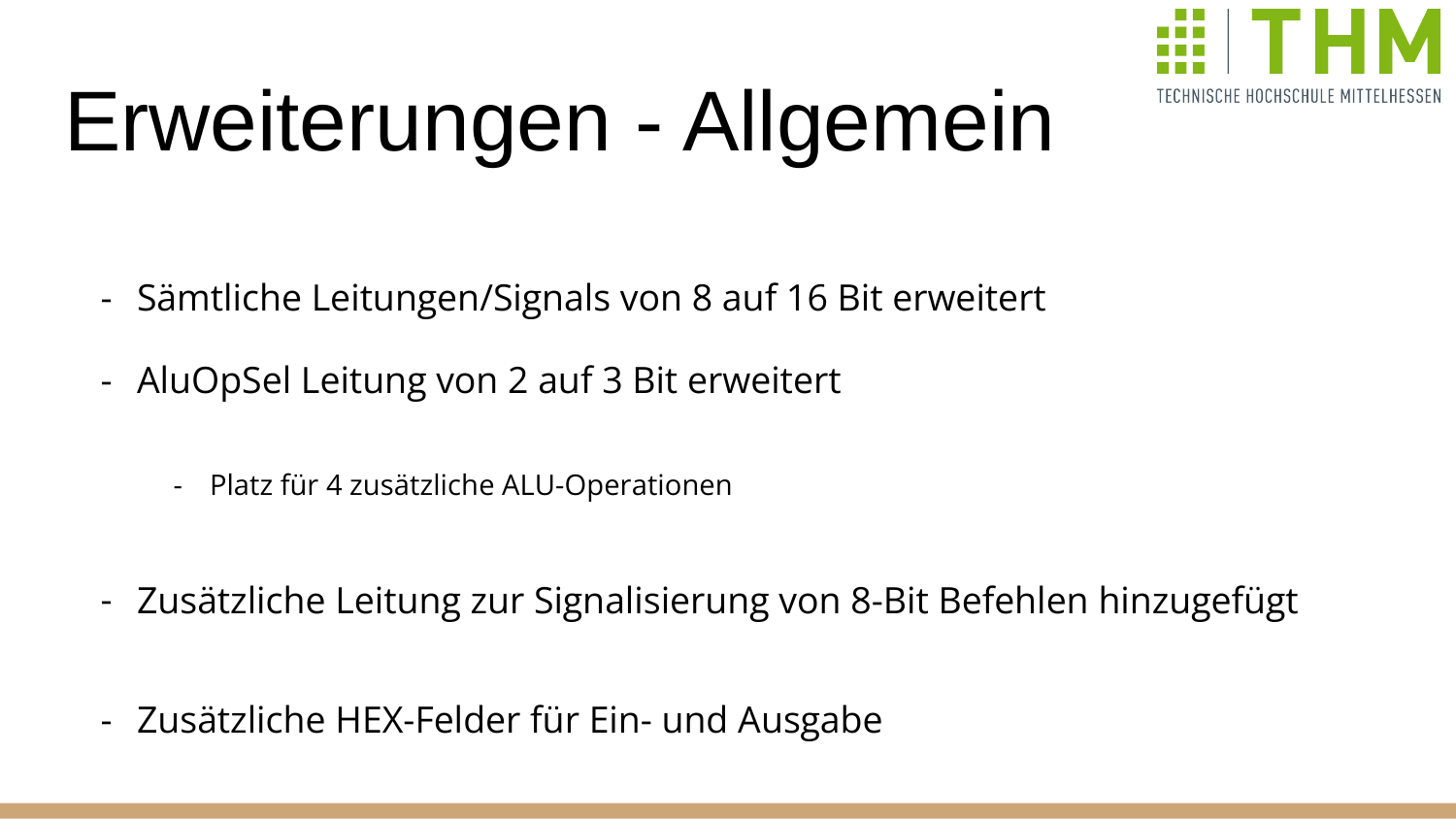

# Erweiterungen - Allgemein
Sämtliche Leitungen/Signals von 8 auf 16 Bit erweitert
AluOpSel Leitung von 2 auf 3 Bit erweitert
Platz für 4 zusätzliche ALU-Operationen
Zusätzliche Leitung zur Signalisierung von 8-Bit Befehlen hinzugefügt
Zusätzliche HEX-Felder für Ein- und Ausgabe